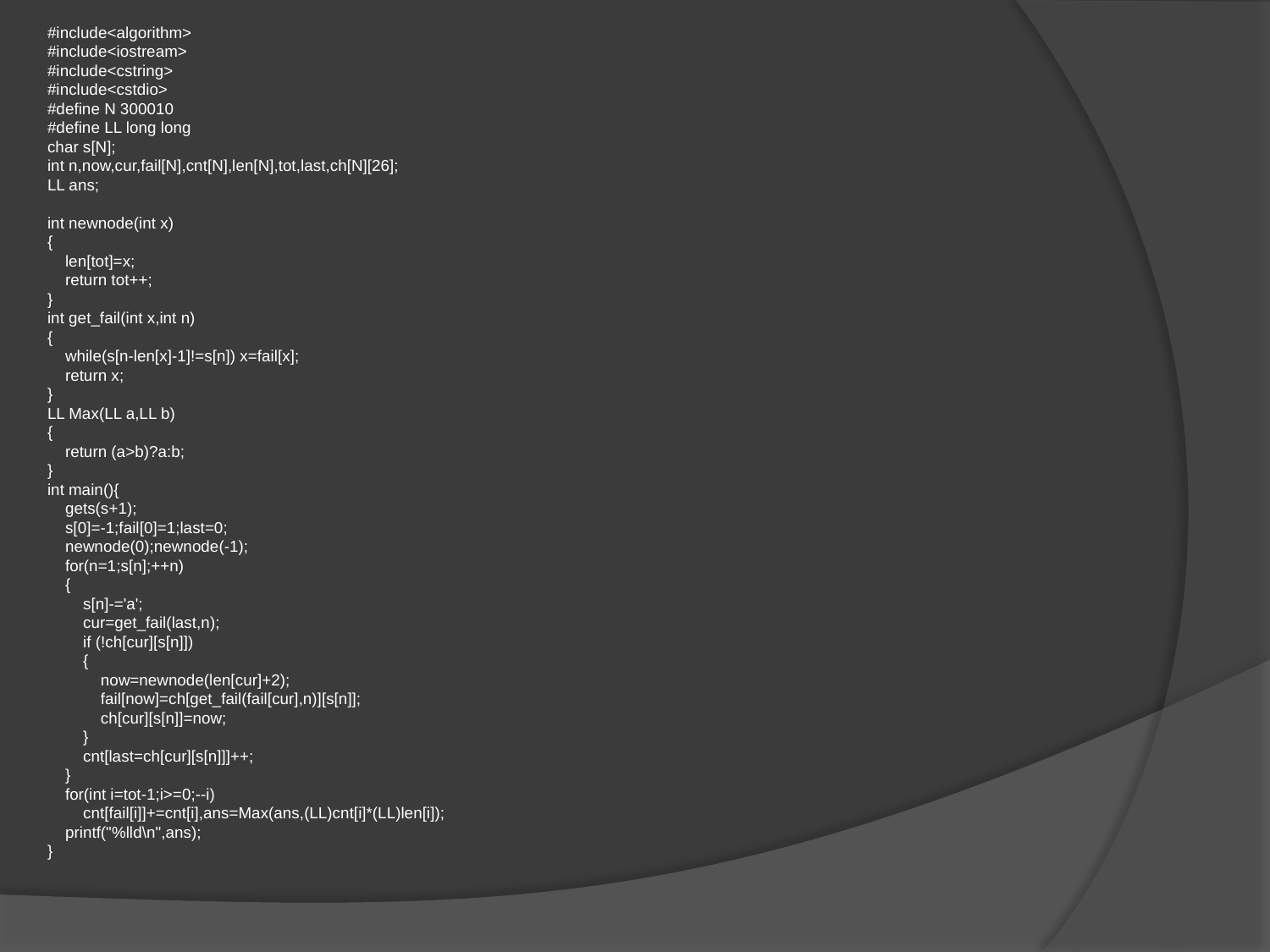

#include<algorithm>
#include<iostream>
#include<cstring>
#include<cstdio>
#define N 300010
#define LL long long
char s[N];
int n,now,cur,fail[N],cnt[N],len[N],tot,last,ch[N][26];
LL ans;

int newnode(int x)
{
    len[tot]=x;
    return tot++;
}
int get_fail(int x,int n)
{
    while(s[n-len[x]-1]!=s[n]) x=fail[x];
    return x;
}
LL Max(LL a,LL b)
{
    return (a>b)?a:b;
}
int main(){
    gets(s+1);
    s[0]=-1;fail[0]=1;last=0;
    newnode(0);newnode(-1);
    for(n=1;s[n];++n)
    {
        s[n]-='a';
        cur=get_fail(last,n);
        if (!ch[cur][s[n]])
        {
            now=newnode(len[cur]+2);
            fail[now]=ch[get_fail(fail[cur],n)][s[n]];
            ch[cur][s[n]]=now;
        }
        cnt[last=ch[cur][s[n]]]++;
    }
    for(int i=tot-1;i>=0;--i)
        cnt[fail[i]]+=cnt[i],ans=Max(ans,(LL)cnt[i]*(LL)len[i]);
    printf("%lld\n",ans);
}